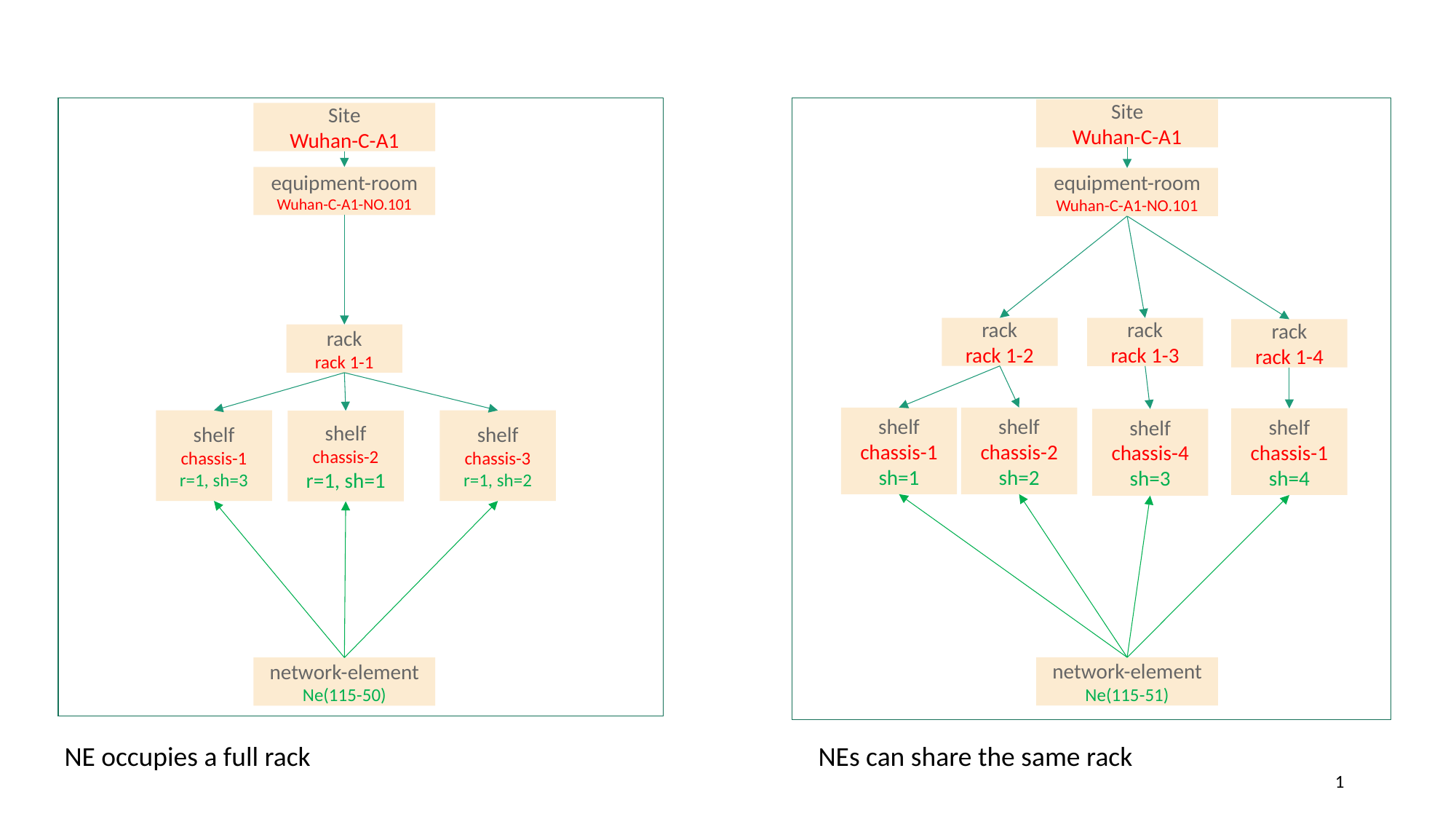

Site
Wuhan-C-A1
Site
Wuhan-C-A1
equipment-room
Wuhan-C-A1-NO.101
equipment-room
Wuhan-C-A1-NO.101
rack
rack 1-2
rack
rack 1-3
rack
rack 1-4
rack
rack 1-1
shelf
chassis-2
sh=2
shelf
chassis-1
sh=1
shelf
chassis-1
sh=4
shelf
chassis-4
sh=3
shelf
chassis-3
r=1, sh=2
shelf
chassis-1
r=1, sh=3
shelf
chassis-2
r=1, sh=1
network-element
Ne(115-51)
network-element
Ne(115-50)
NE occupies a full rack
NEs can share the same rack
1